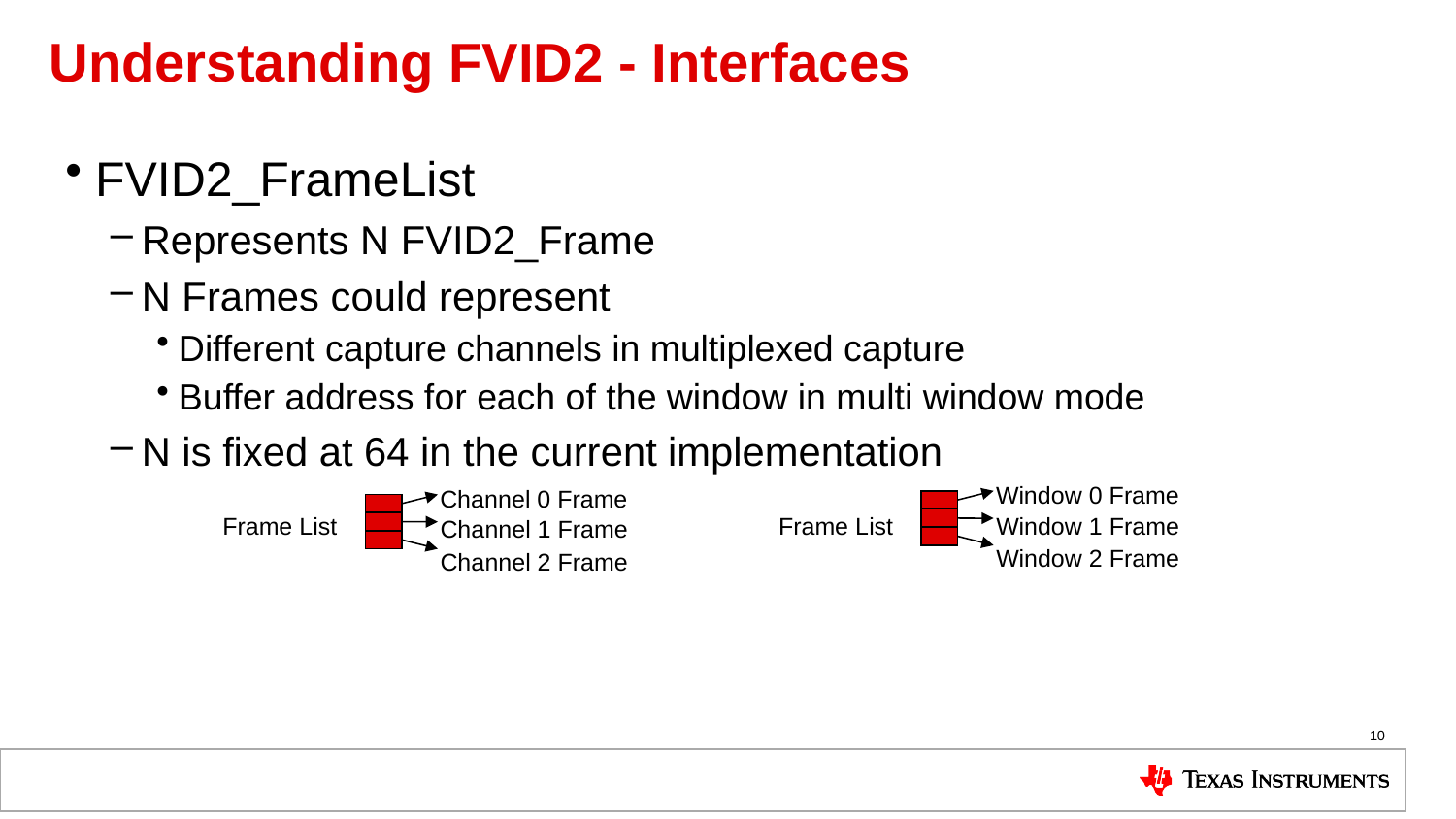

# Understanding FVID2 - Interfaces
FVID2_FrameList
Represents N FVID2_Frame
N Frames could represent
Different capture channels in multiplexed capture
Buffer address for each of the window in multi window mode
N is fixed at 64 in the current implementation
Window 0 Frame

Frame List
Window 1 Frame

Window 2 Frame
Channel 0 Frame

Frame List
Channel 1 Frame

Channel 2 Frame
10